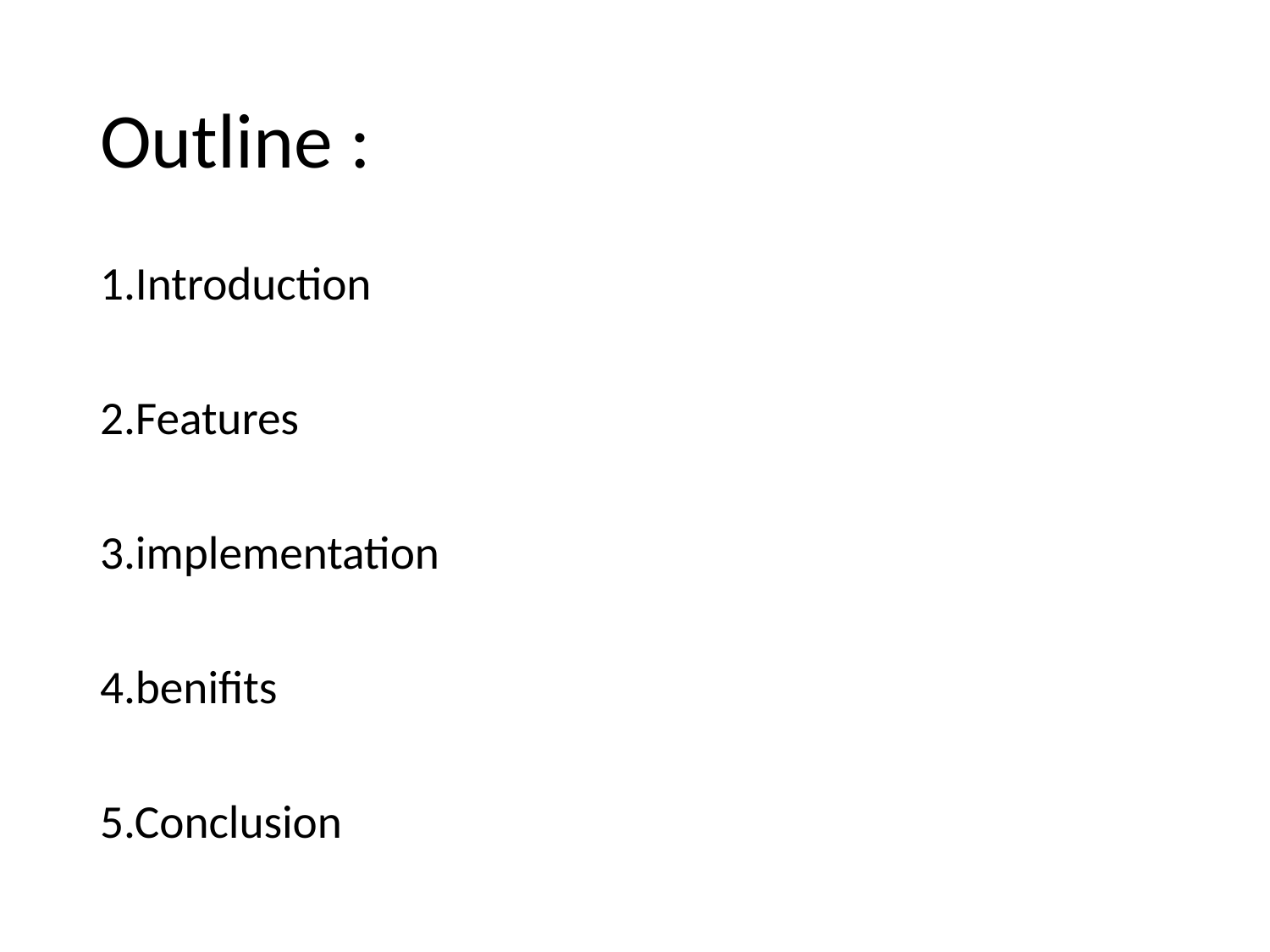

# Outline :
1.Introduction

2.Features

3.implementation

4.benifits

5.Conclusion